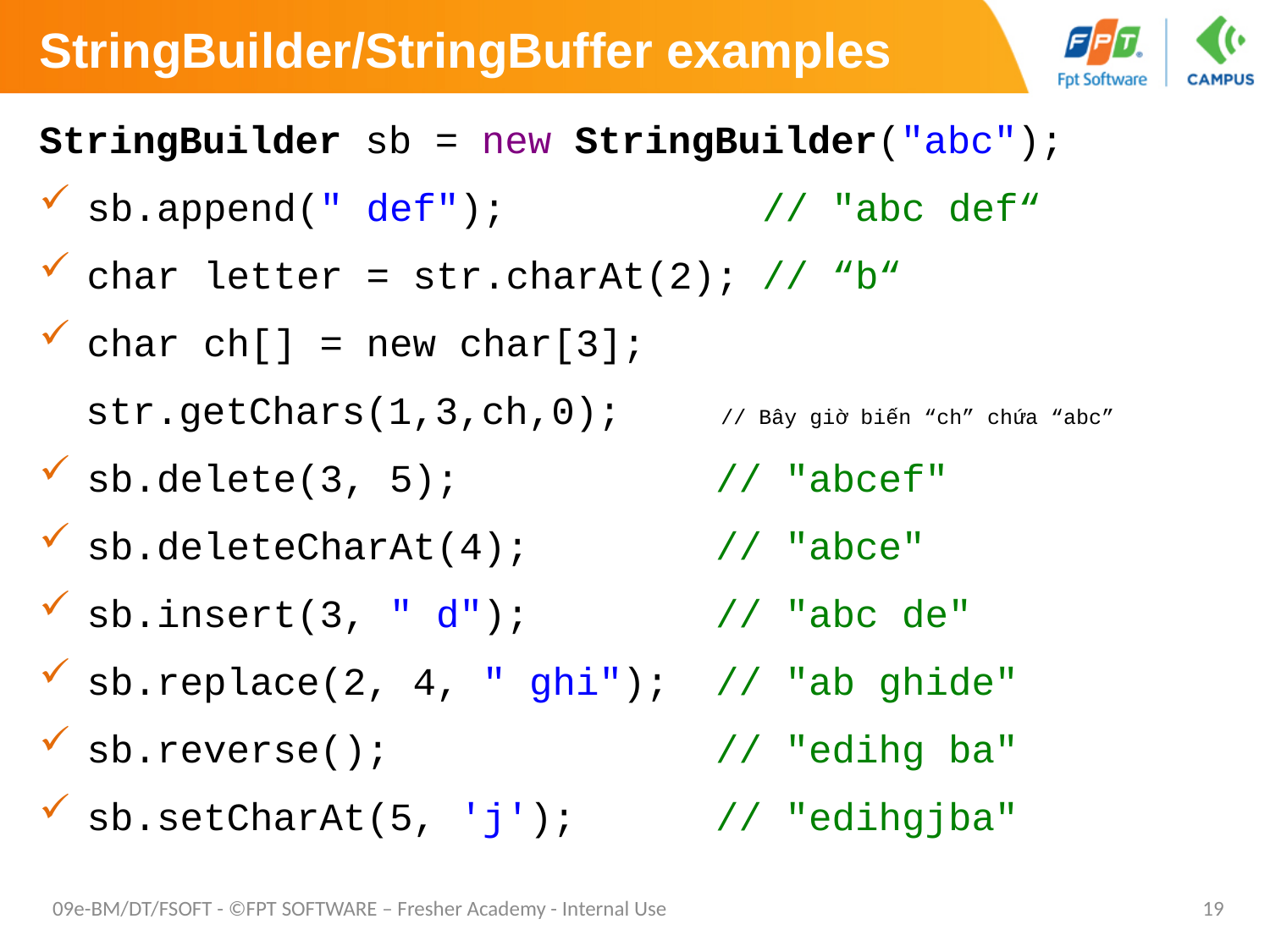

# StringBuilder/StringBuffer examples
StringBuilder sb = new StringBuilder("abc");
sb.append(" def");           // "abc def“
char letter = str.charAt(2); // “b“
char ch[] = new char[3];
  str.getChars(1,3,ch,0);	  // Bây giờ biến “ch” chứa “abc”
sb.delete(3, 5);           // "abcef"
sb.deleteCharAt(4);        // "abce"
sb.insert(3, " d");        // "abc de"
sb.replace(2, 4, " ghi");  // "ab ghide"
sb.reverse();              // "edihg ba"
sb.setCharAt(5, 'j');      // "edihgjba"
09e-BM/DT/FSOFT - ©FPT SOFTWARE – Fresher Academy - Internal Use
19